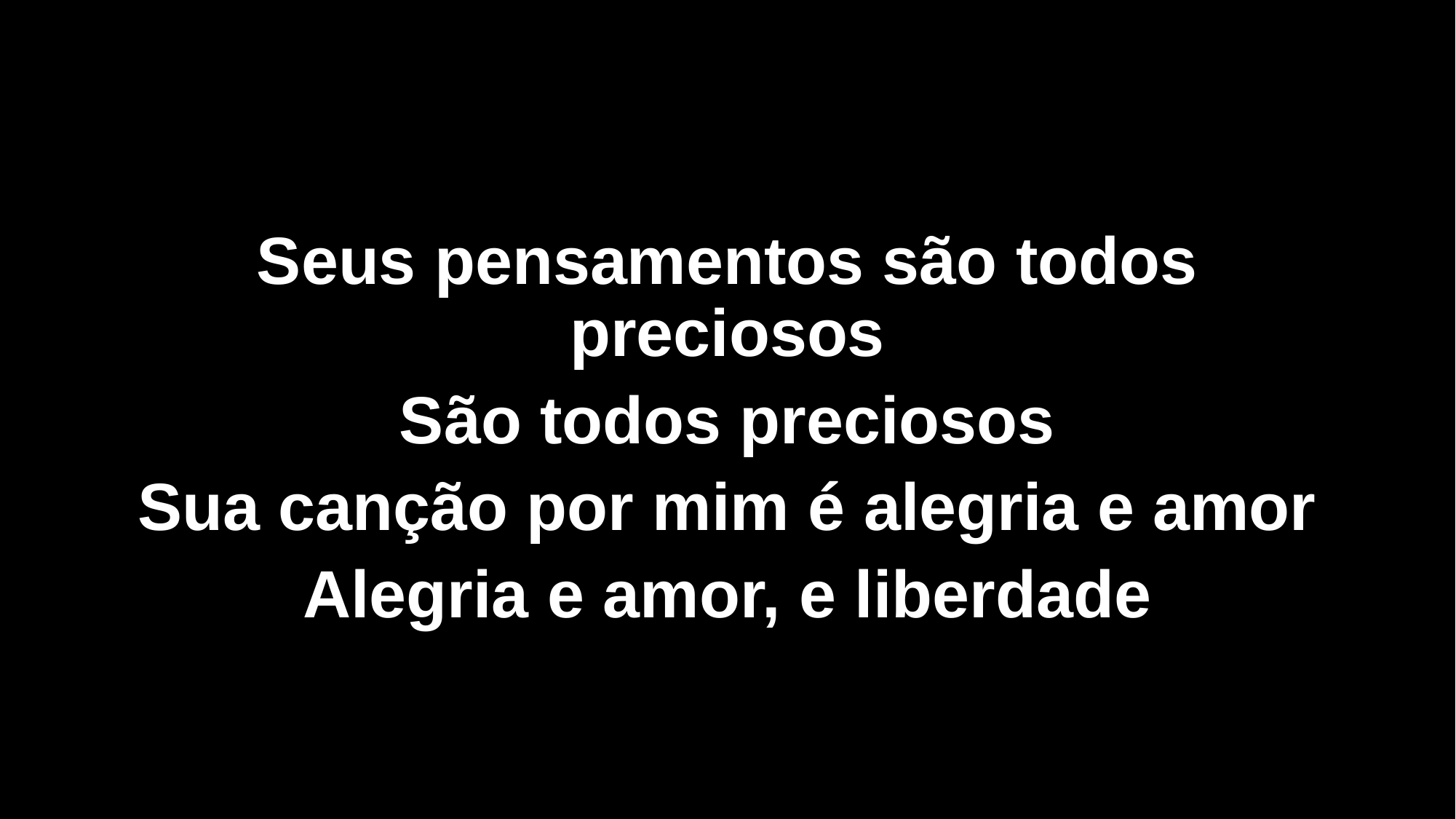

Seus pensamentos são todos preciosos
São todos preciosos
Sua canção por mim é alegria e amor
Alegria e amor, e liberdade